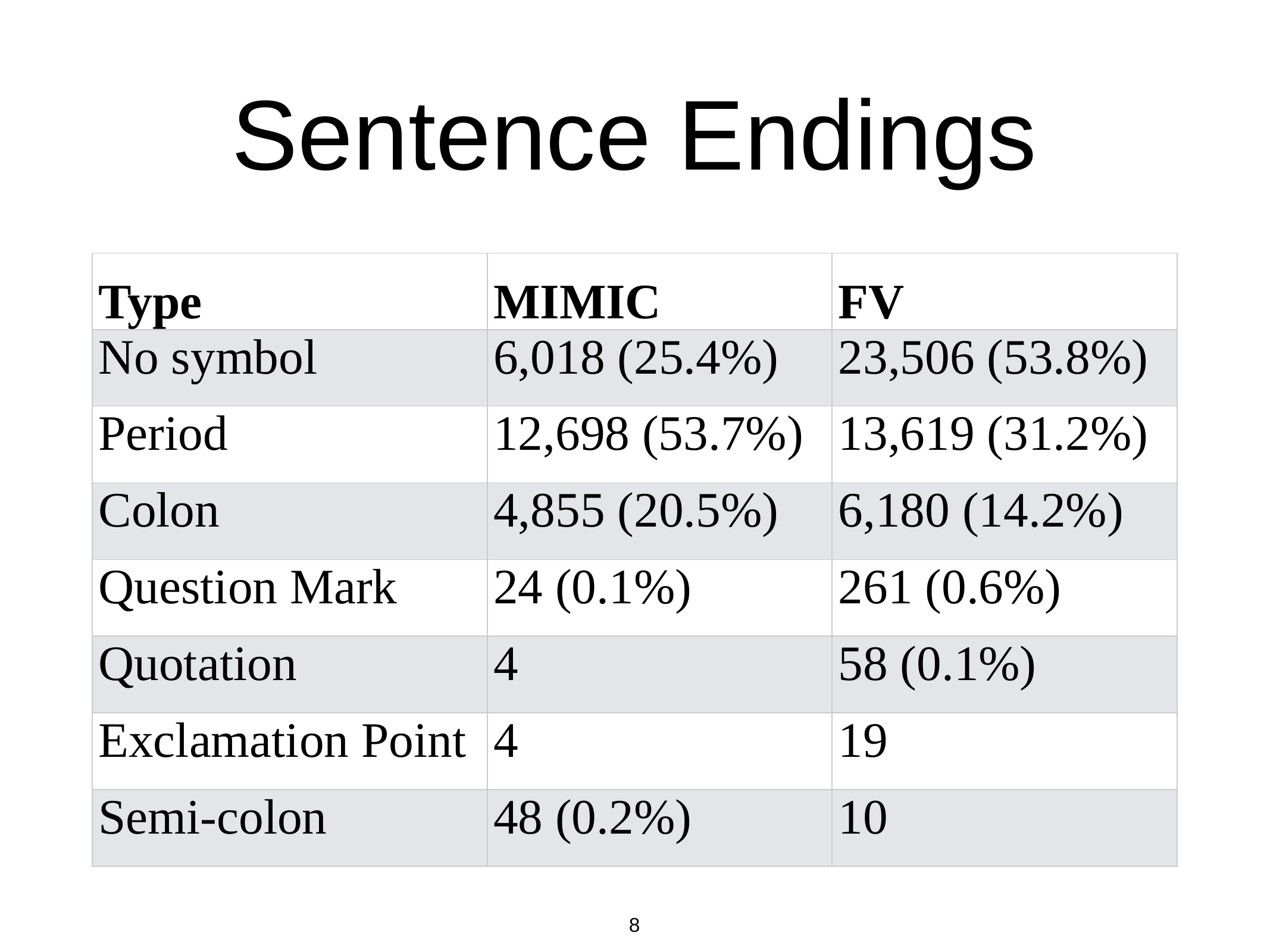

# Sentence Endings
| Type | MIMIC | FV |
| --- | --- | --- |
| No symbol | 6,018 (25.4%) | 23,506 (53.8%) |
| Period | 12,698 (53.7%) | 13,619 (31.2%) |
| Colon | 4,855 (20.5%) | 6,180 (14.2%) |
| Question Mark | 24 (0.1%) | 261 (0.6%) |
| Quotation | 4 | 58 (0.1%) |
| Exclamation Point | 4 | 19 |
| Semi-colon | 48 (0.2%) | 10 |

8